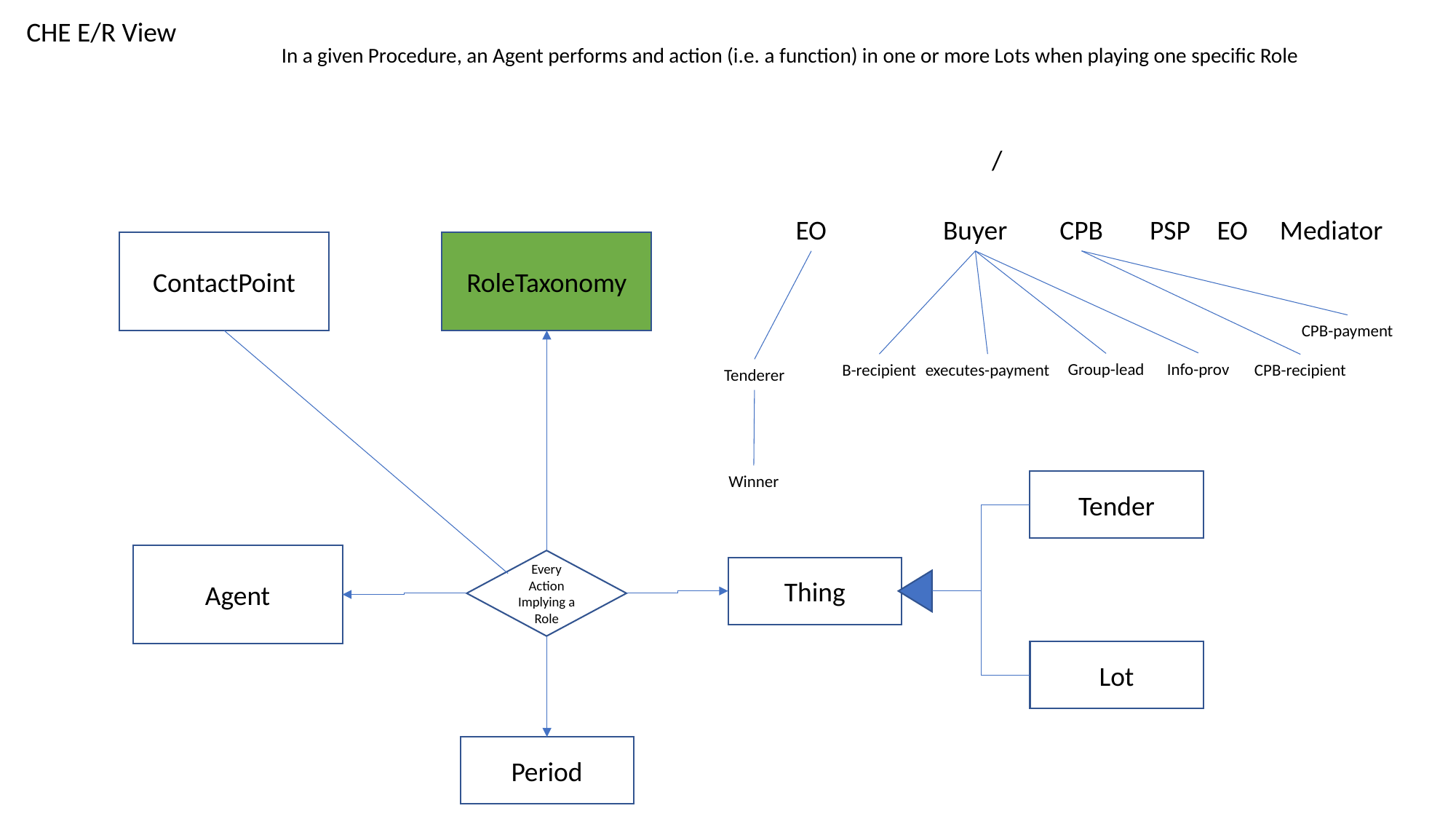

CHE E/R View
In a given Procedure, an Agent performs and action (i.e. a function) in one or more Lots when playing one specific Role
/
EO
Buyer
CPB
PSP
EO
Mediator
ContactPoint
RoleTaxonomy
CPB-payment
Info-prov
Group-lead
B-recipient
executes-payment
CPB-recipient
Tenderer
Winner
Tender
Agent
Every Action Implying a
Role
Thing

Lot
Period